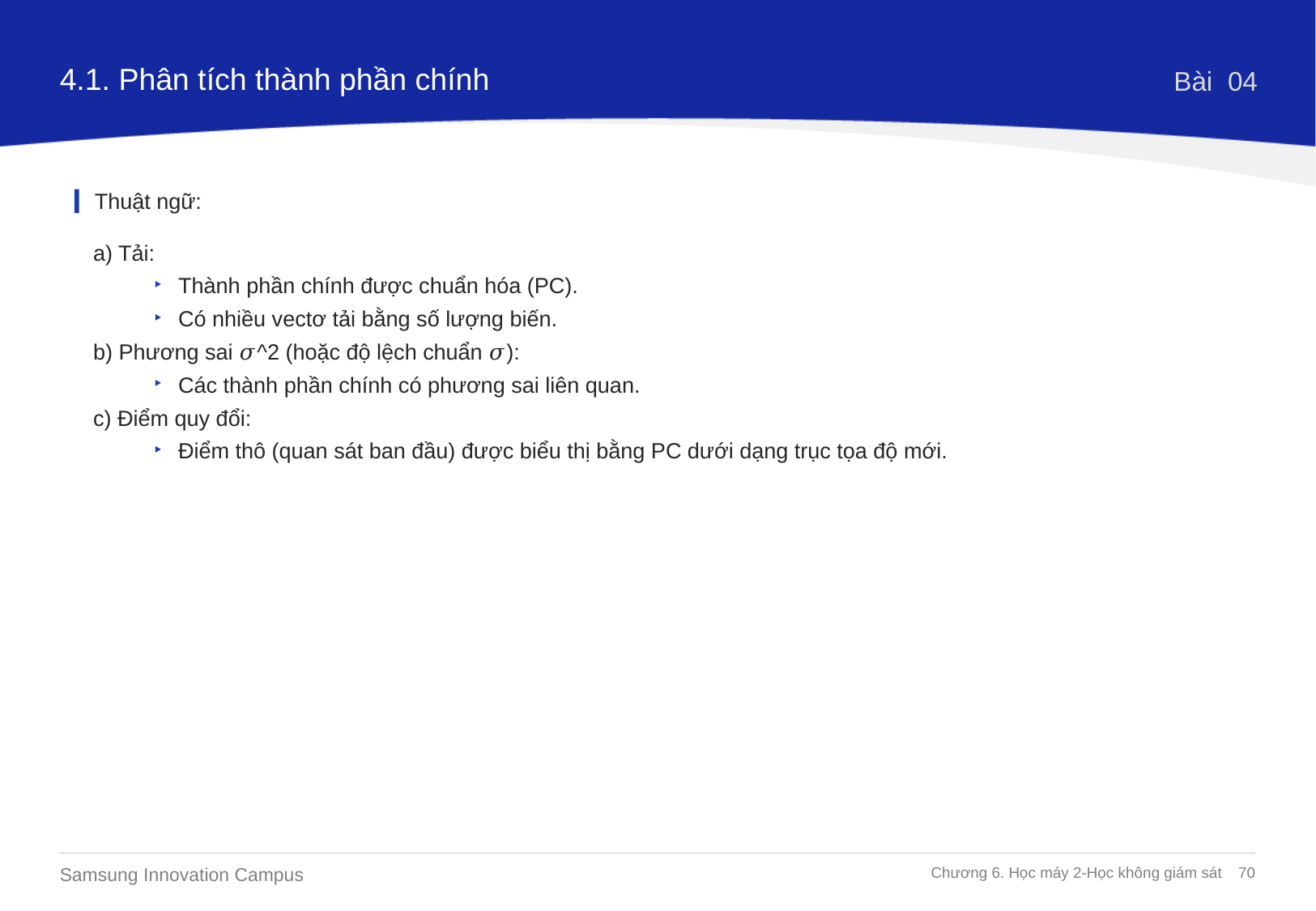

4.1. Phân tích thành phần chính
Bài  04
Thuật ngữ:

a) Tải:
Thành phần chính được chuẩn hóa (PC).
Có nhiều vectơ tải bằng số lượng biến.
b) Phương sai 𝜎^2 (hoặc độ lệch chuẩn 𝜎):
Các thành phần chính có phương sai liên quan.
c) Điểm quy đổi:
Điểm thô (quan sát ban đầu) được biểu thị bằng PC dưới dạng trục tọa độ mới.